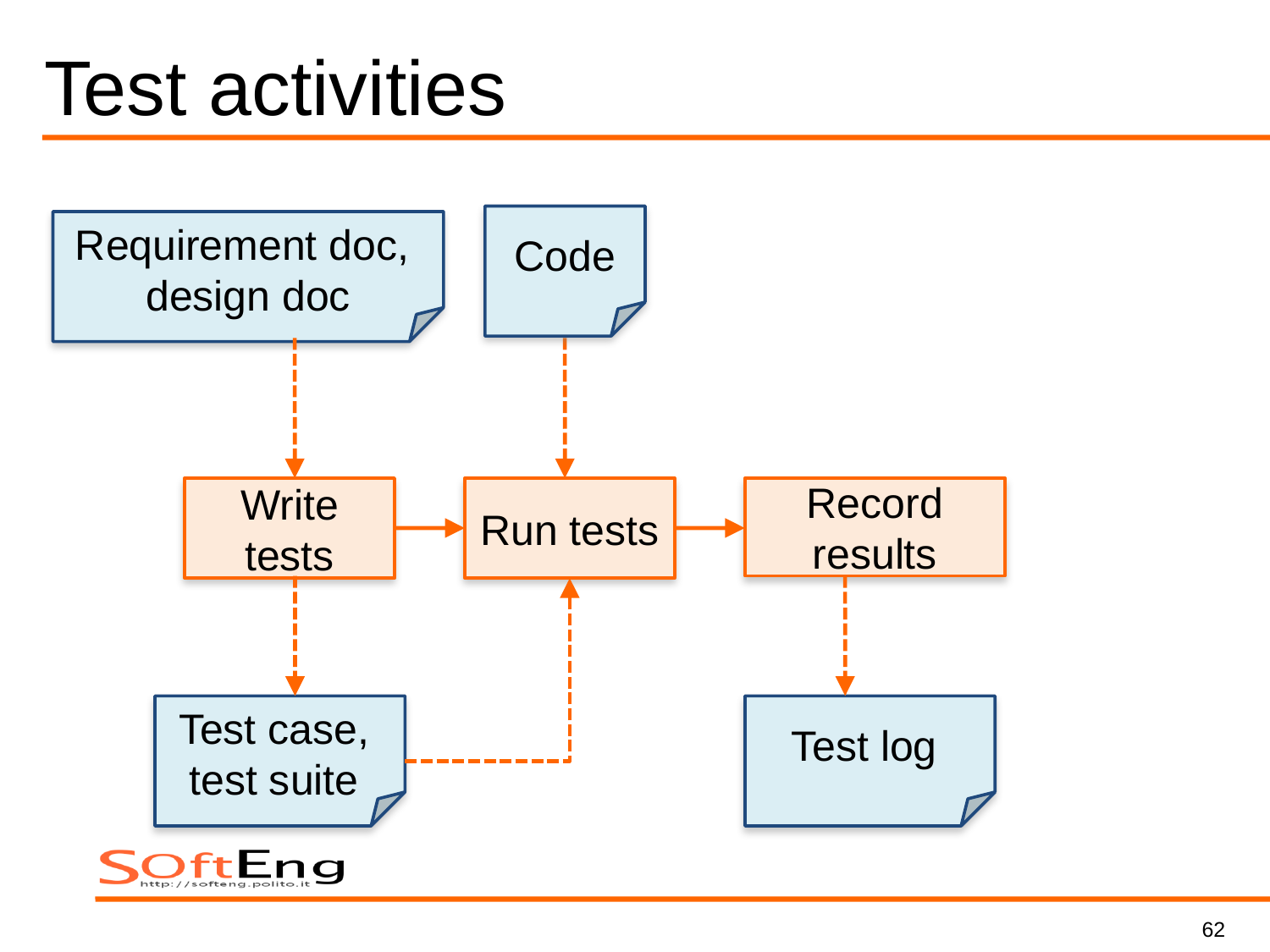

# Test activities
Code
Requirement doc,
design doc

Write tests
Run tests
Record results

Test case,
test suite
Test log
62